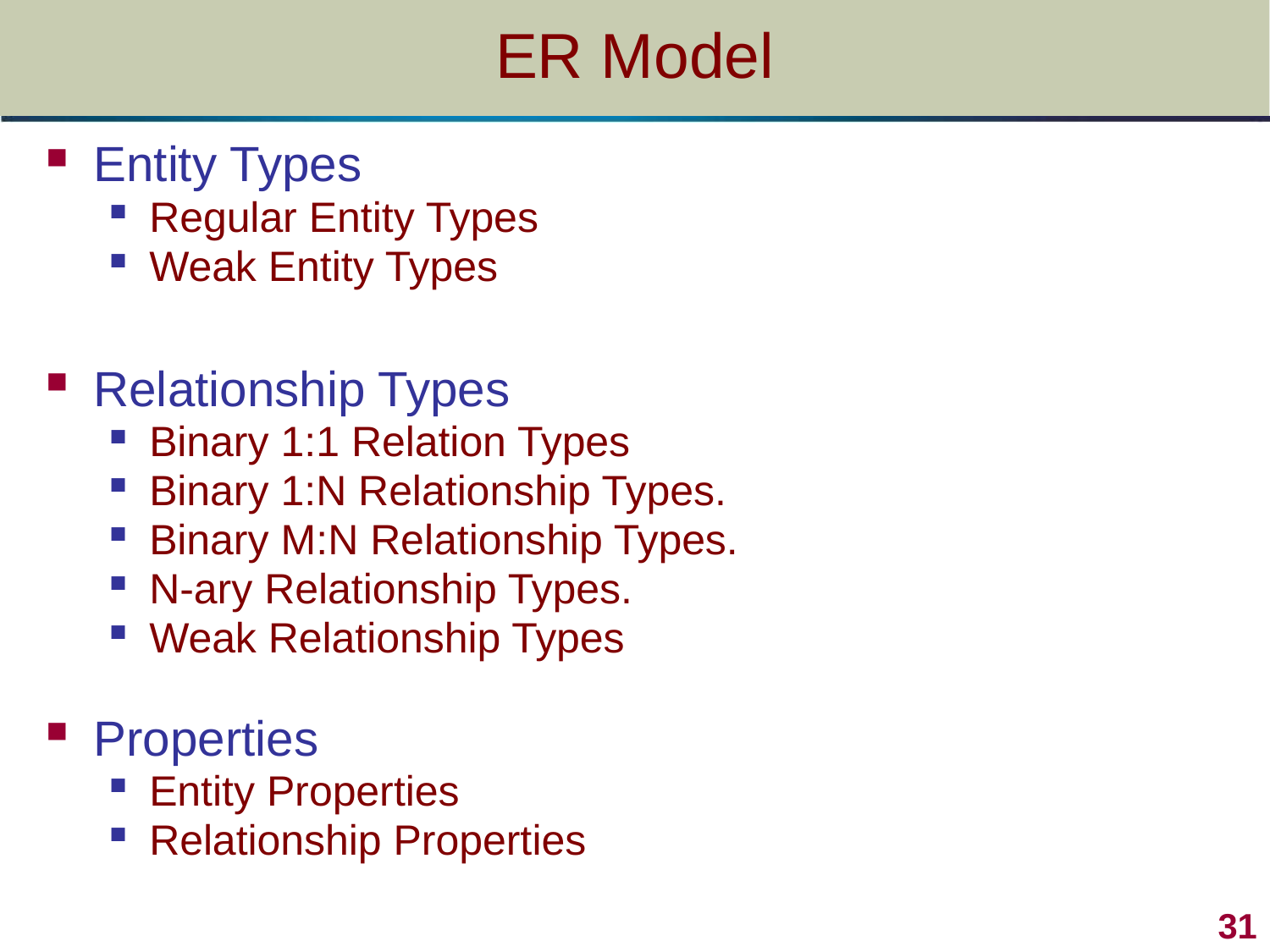

# ER Model
Entity Types
Regular Entity Types
Weak Entity Types

Relationship Types
Binary 1:1 Relation Types
Binary 1:N Relationship Types.
Binary M:N Relationship Types.
N-ary Relationship Types.
Weak Relationship Types

Properties
Entity Properties
Relationship Properties

31